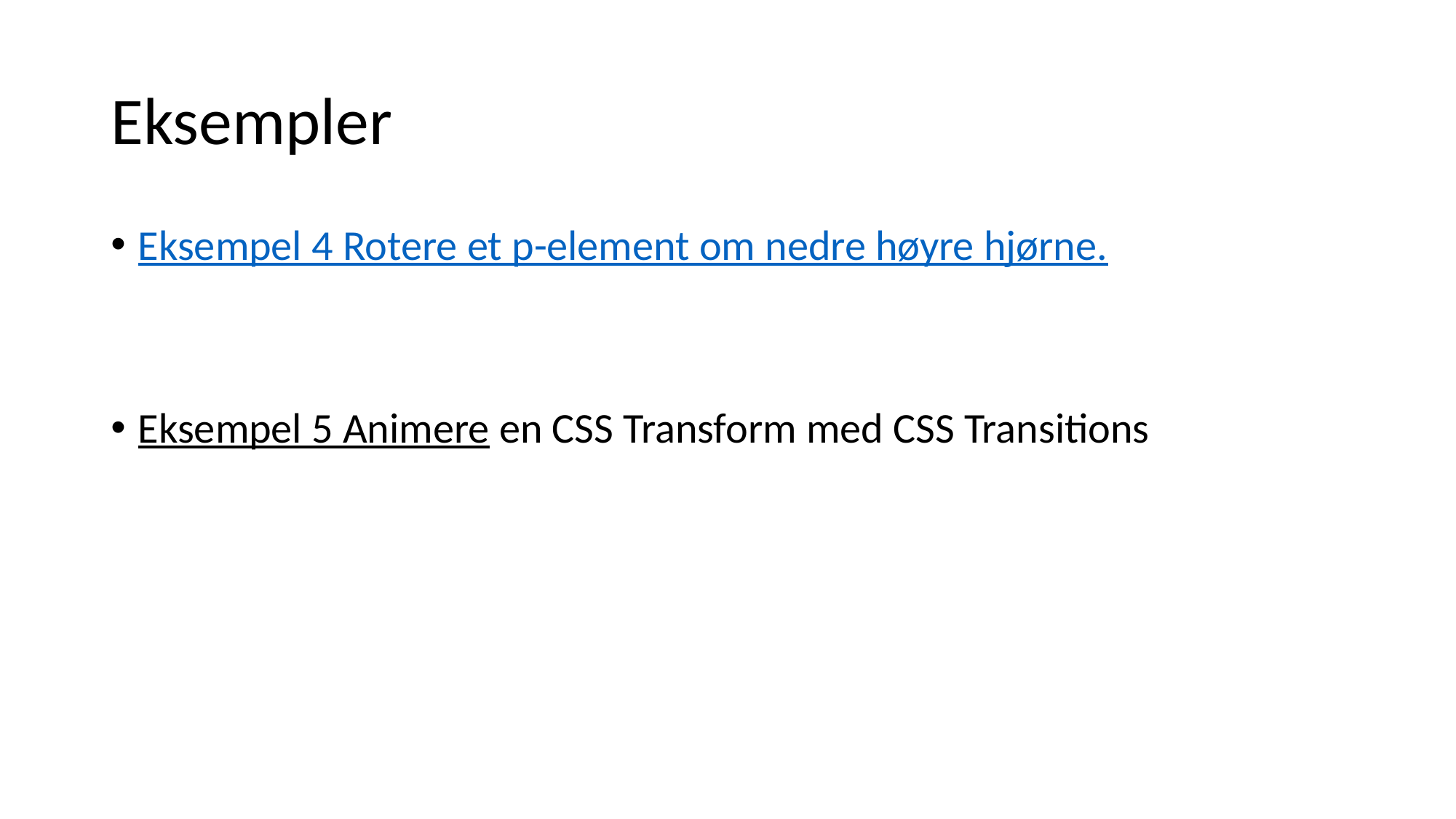

# Eksempler
Eksempel 4 Rotere et p-element om nedre høyre hjørne.

Eksempel 5 Animere en CSS Transform med CSS Transitions